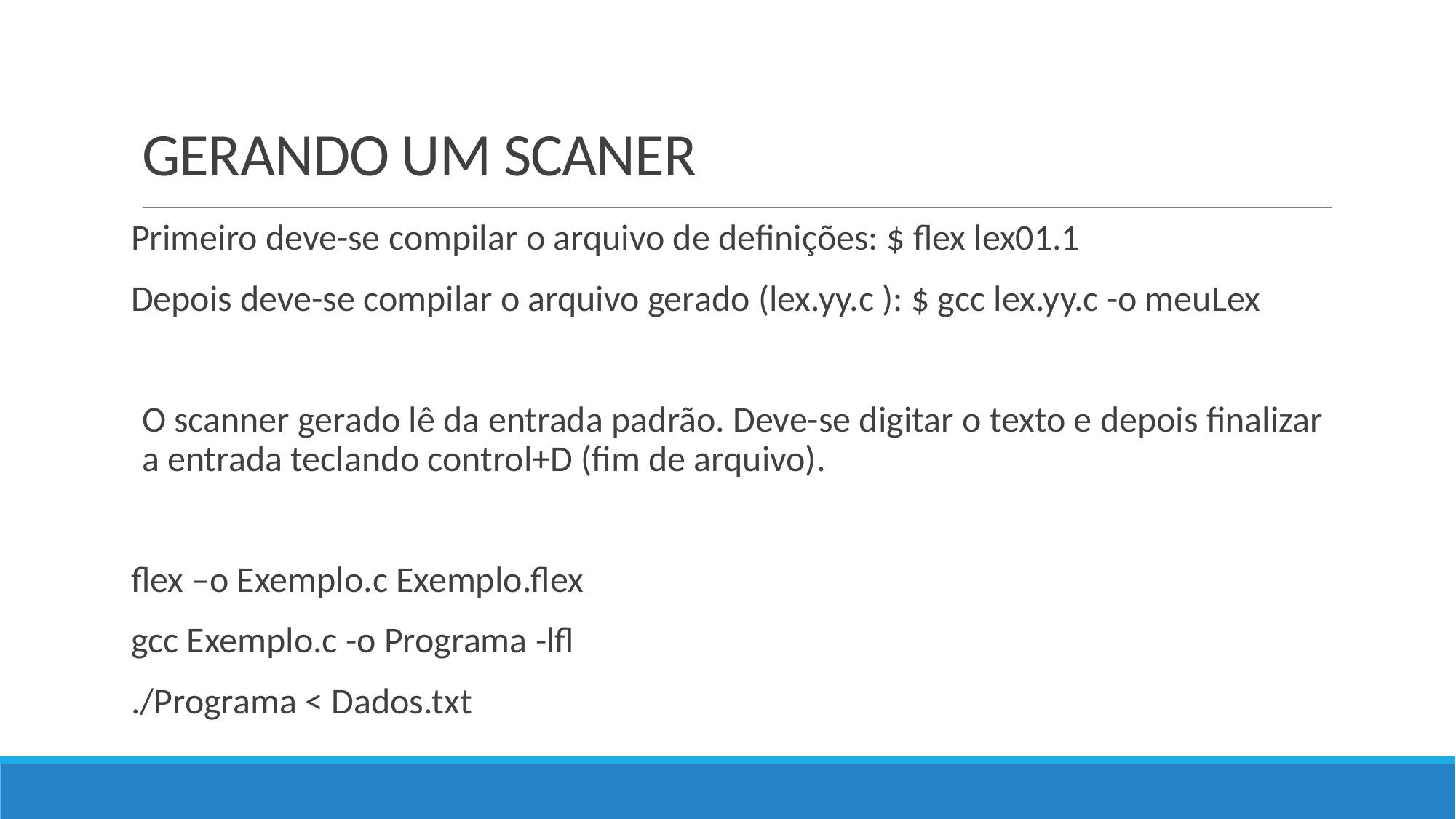

# GERANDO UM SCANER
Primeiro deve-se compilar o arquivo de definições: $ flex lex01.1
Depois deve-se compilar o arquivo gerado (lex.yy.c ): $ gcc lex.yy.c -o meuLex

O scanner gerado lê da entrada padrão. Deve-se digitar o texto e depois finalizar a entrada teclando control+D (fim de arquivo).

flex –o Exemplo.c Exemplo.flex
gcc Exemplo.c -o Programa -lfl
./Programa < Dados.txt